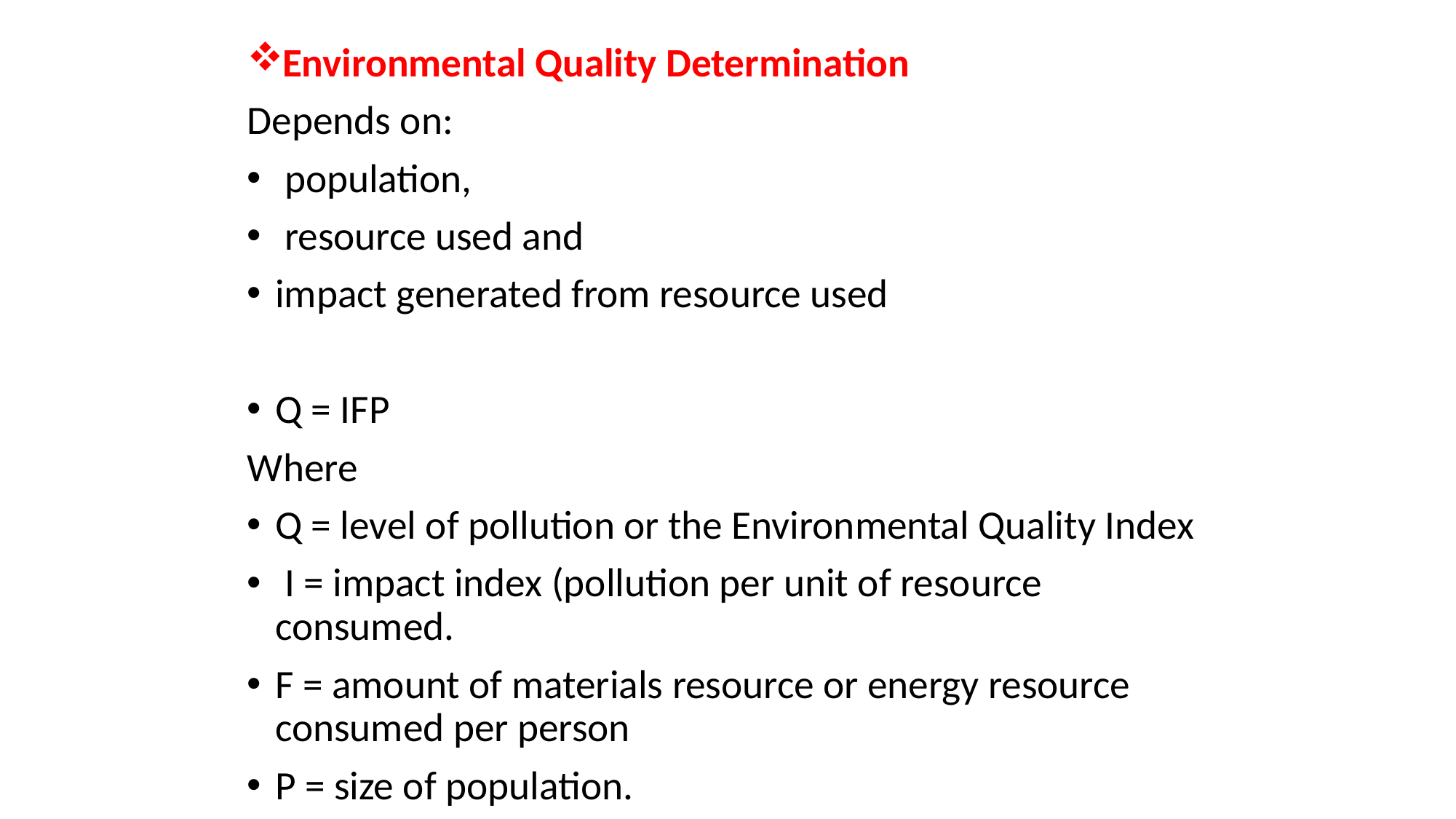

Environmental Quality Determination
Depends on:
 population,
 resource used and
impact generated from resource used

Q = IFP
Where
Q = level of pollution or the Environmental Quality Index
 I = impact index (pollution per unit of resource consumed.
F = amount of materials resource or energy resource consumed per person
P = size of population.